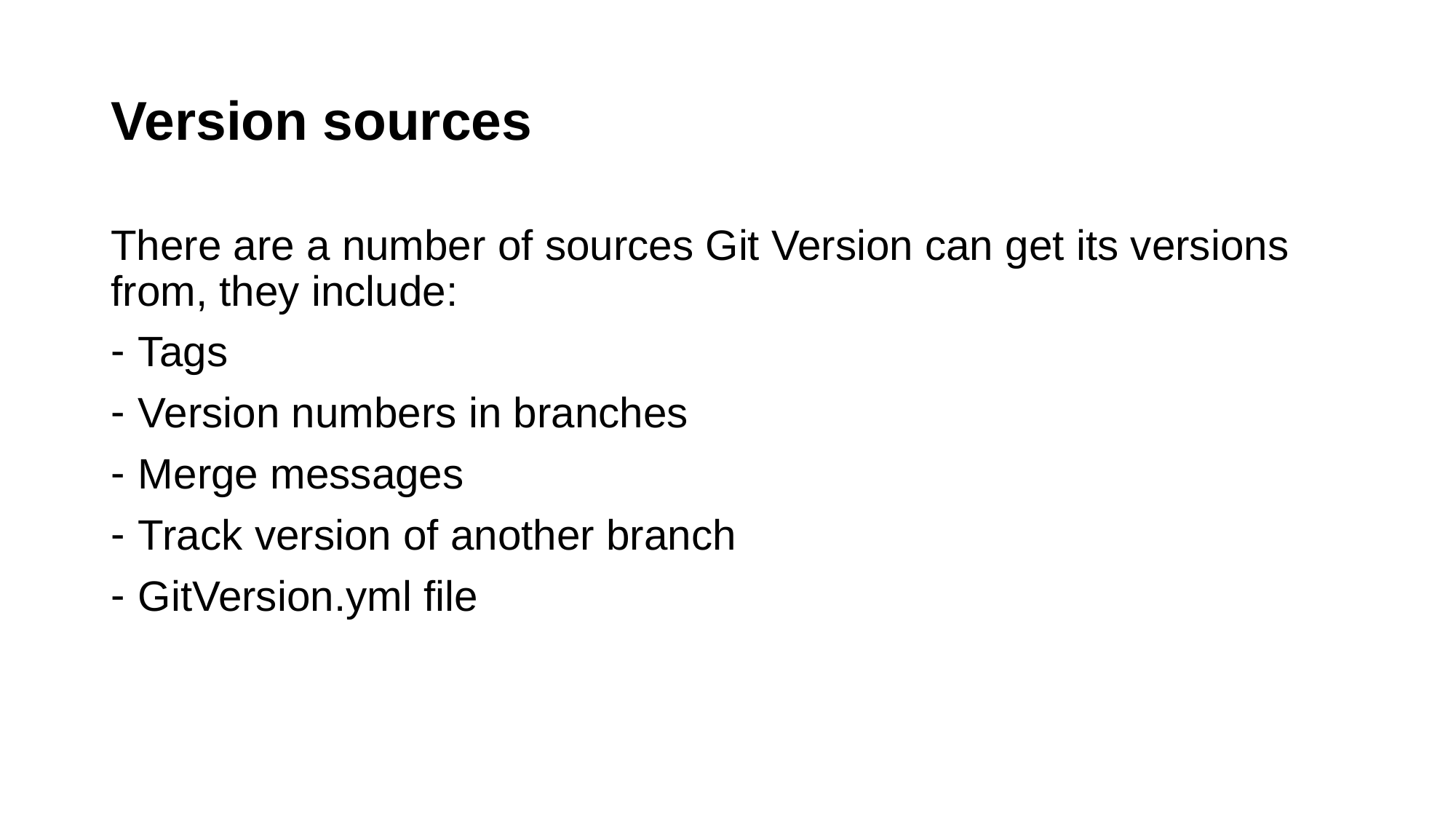

# Version sources
There are a number of sources Git Version can get its versions from, they include:
Tags
Version numbers in branches
Merge messages
Track version of another branch
GitVersion.yml file